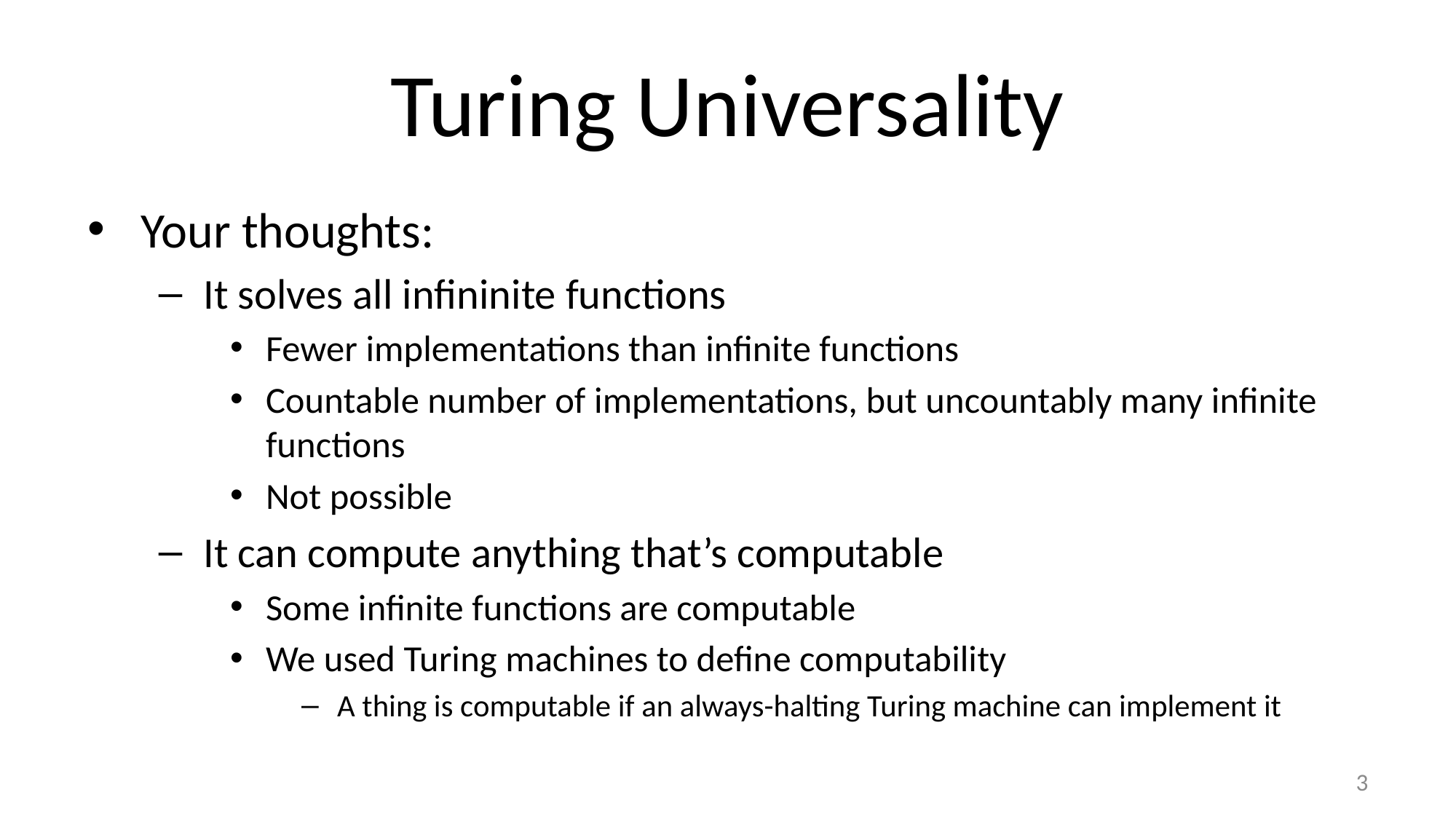

# Turing Universality
Your thoughts:
It solves all infininite functions
Fewer implementations than infinite functions
Countable number of implementations, but uncountably many infinite functions
Not possible
It can compute anything that’s computable
Some infinite functions are computable
We used Turing machines to define computability
A thing is computable if an always-halting Turing machine can implement it
3